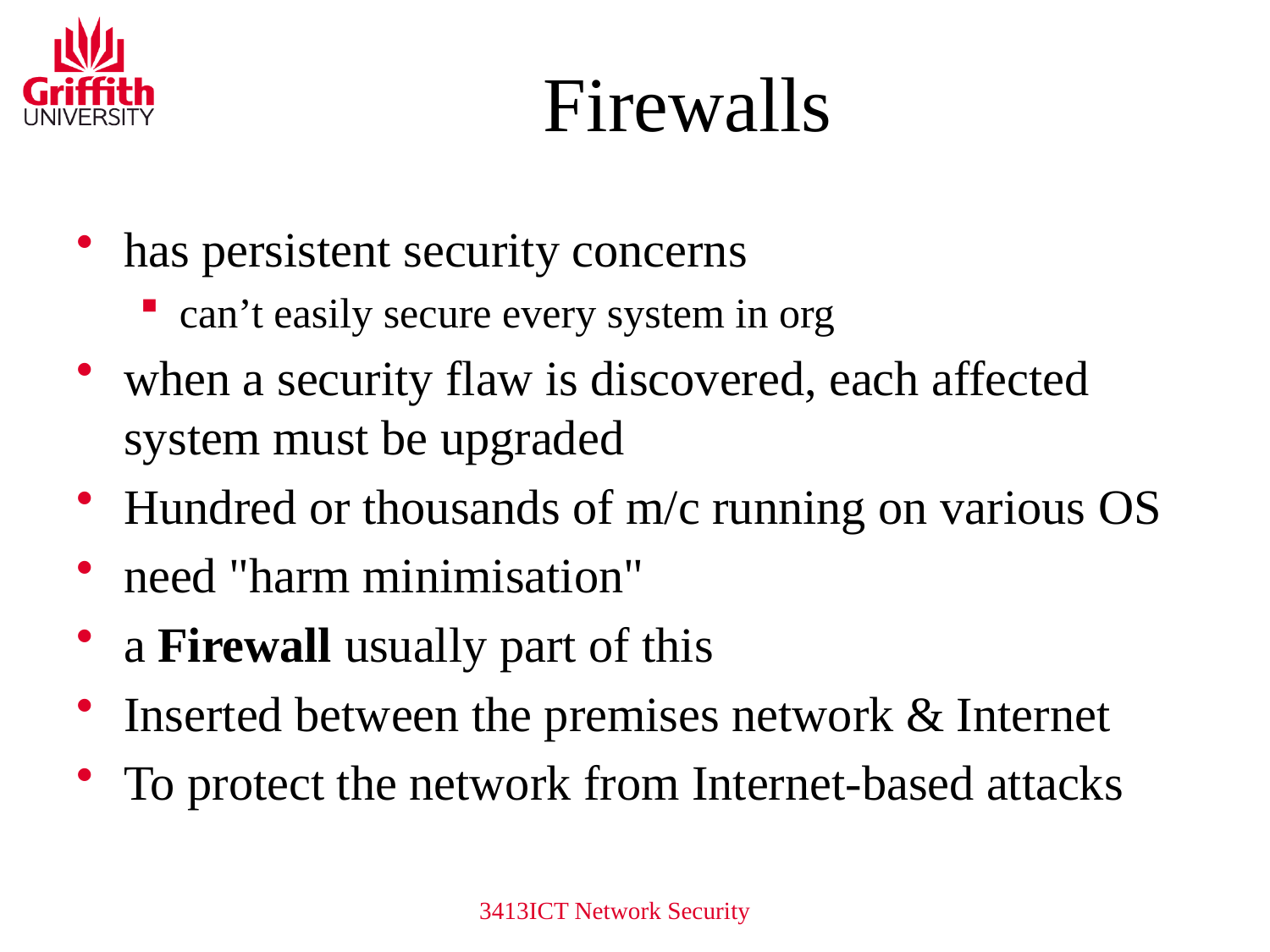

# Firewalls
has persistent security concerns
can’t easily secure every system in org
when a security flaw is discovered, each affected system must be upgraded
Hundred or thousands of m/c running on various OS
need "harm minimisation"
a Firewall usually part of this
Inserted between the premises network & Internet
To protect the network from Internet-based attacks
3413ICT Network Security